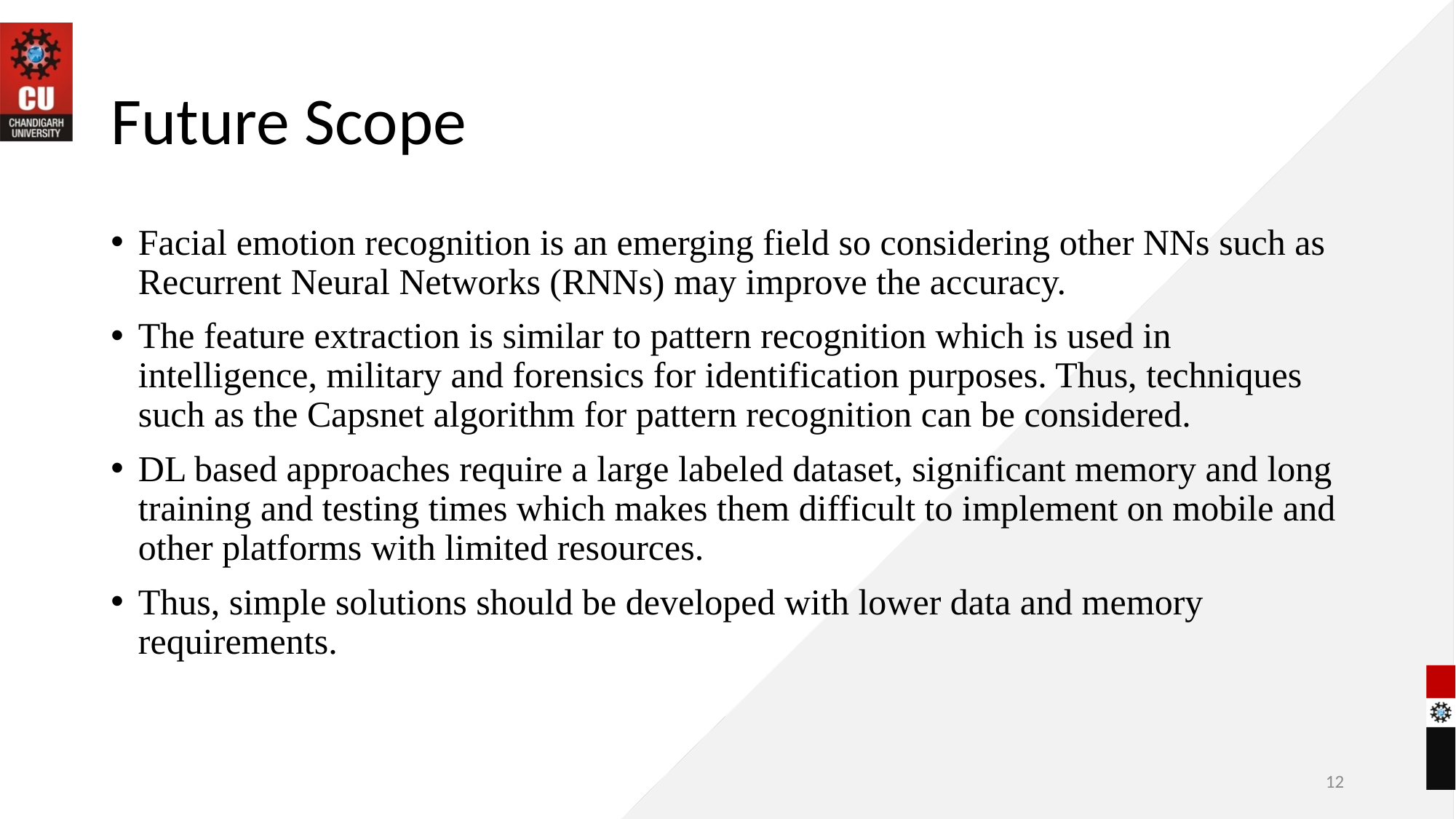

# Future Scope
Facial emotion recognition is an emerging field so considering other NNs such as Recurrent Neural Networks (RNNs) may improve the accuracy.
The feature extraction is similar to pattern recognition which is used in intelligence, military and forensics for identification purposes. Thus, techniques such as the Capsnet algorithm for pattern recognition can be considered.
DL based approaches require a large labeled dataset, significant memory and long training and testing times which makes them difficult to implement on mobile and other platforms with limited resources.
Thus, simple solutions should be developed with lower data and memory requirements.
12